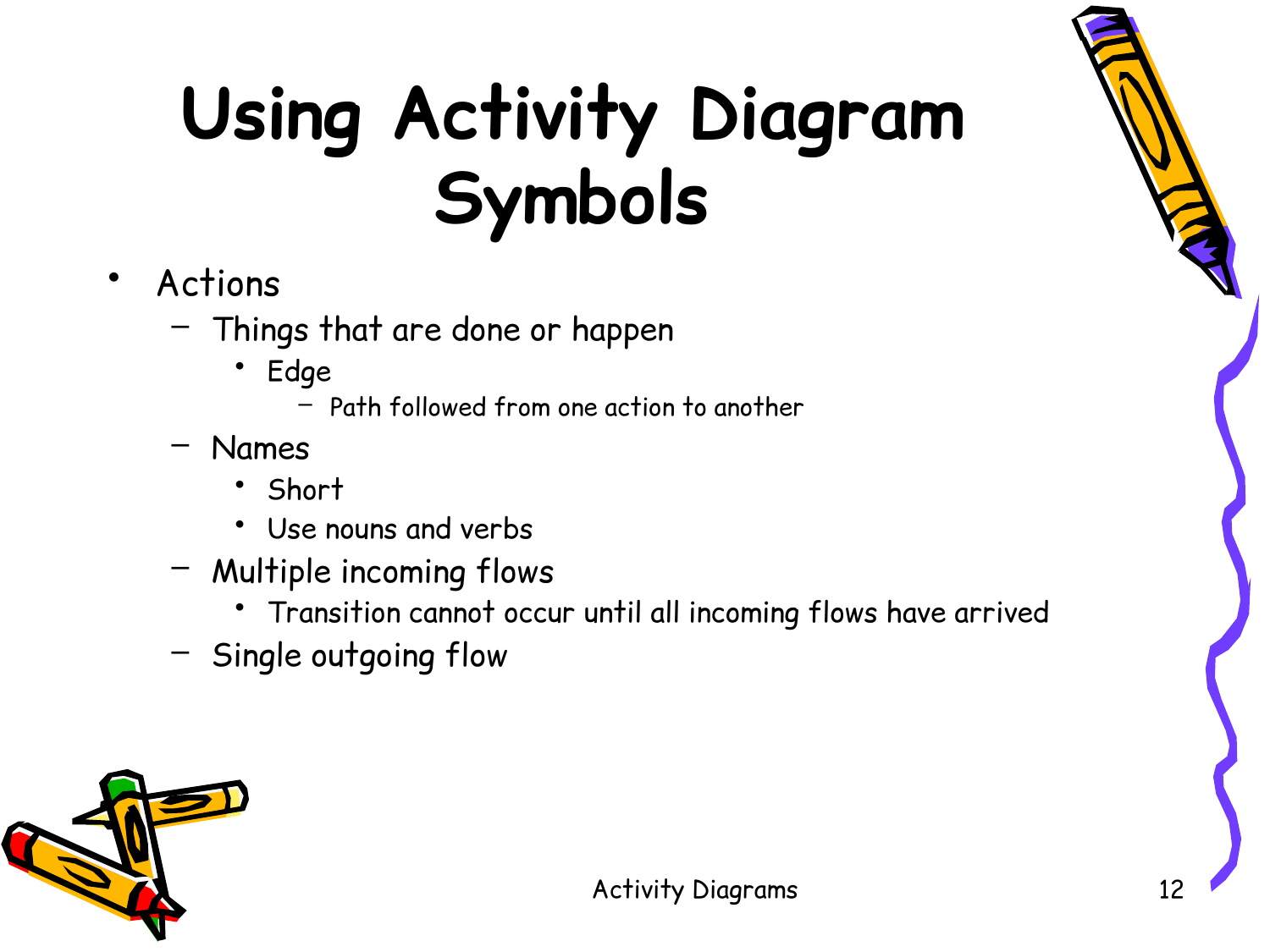

# Using Activity Diagram Symbols
Actions
Things that are done or happen
Edge
Path followed from one action to another
Names
Short
Use nouns and verbs
Multiple incoming flows
Transition cannot occur until all incoming flows have arrived
Single outgoing flow

Activity Diagrams
12